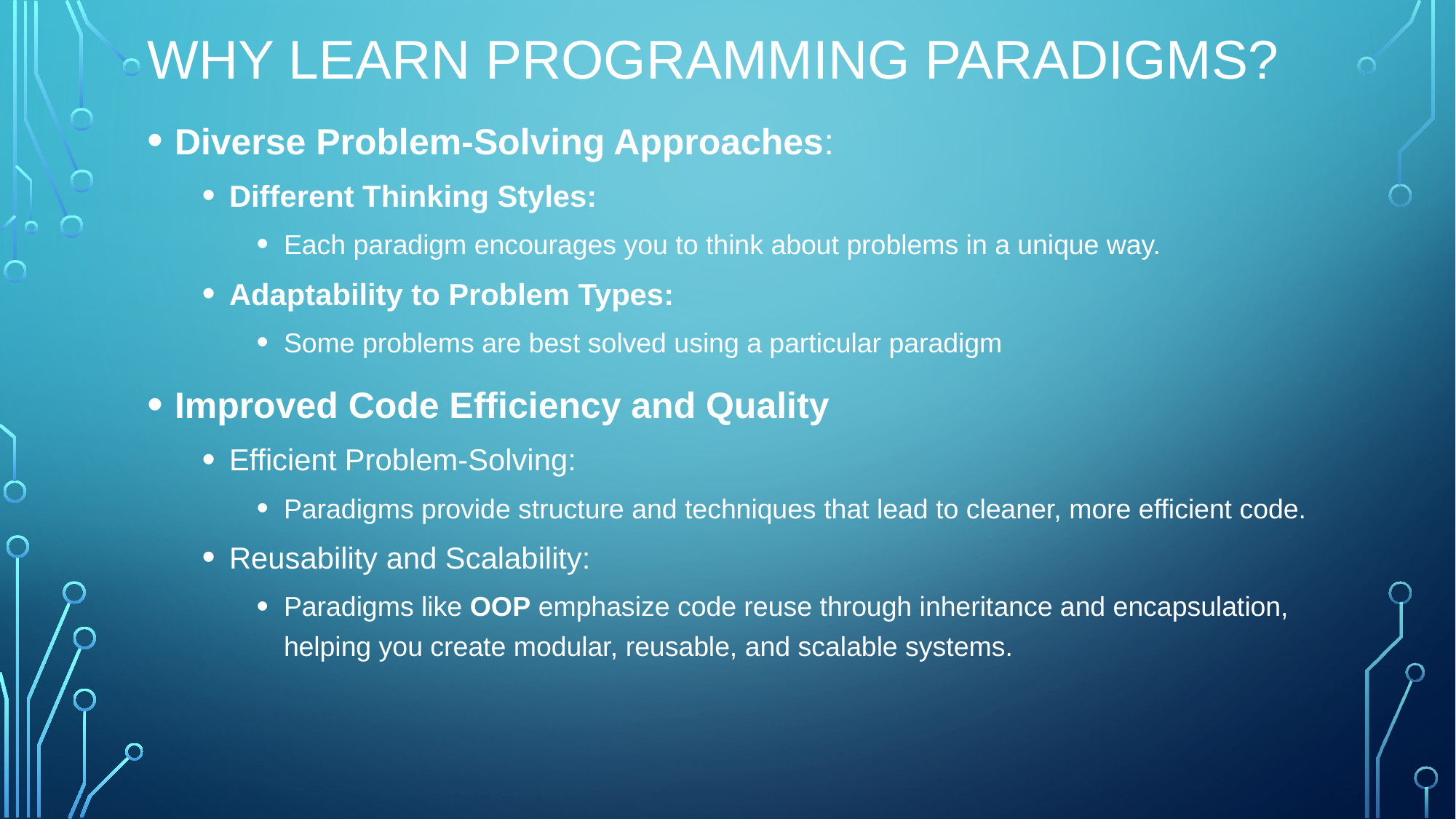

# Why Learn Programming Paradigms?
Diverse Problem-Solving Approaches:
Different Thinking Styles:
Each paradigm encourages you to think about problems in a unique way.
Adaptability to Problem Types:
Some problems are best solved using a particular paradigm
Improved Code Efficiency and Quality
Efficient Problem-Solving:
Paradigms provide structure and techniques that lead to cleaner, more efficient code.
Reusability and Scalability:
Paradigms like OOP emphasize code reuse through inheritance and encapsulation, helping you create modular, reusable, and scalable systems.